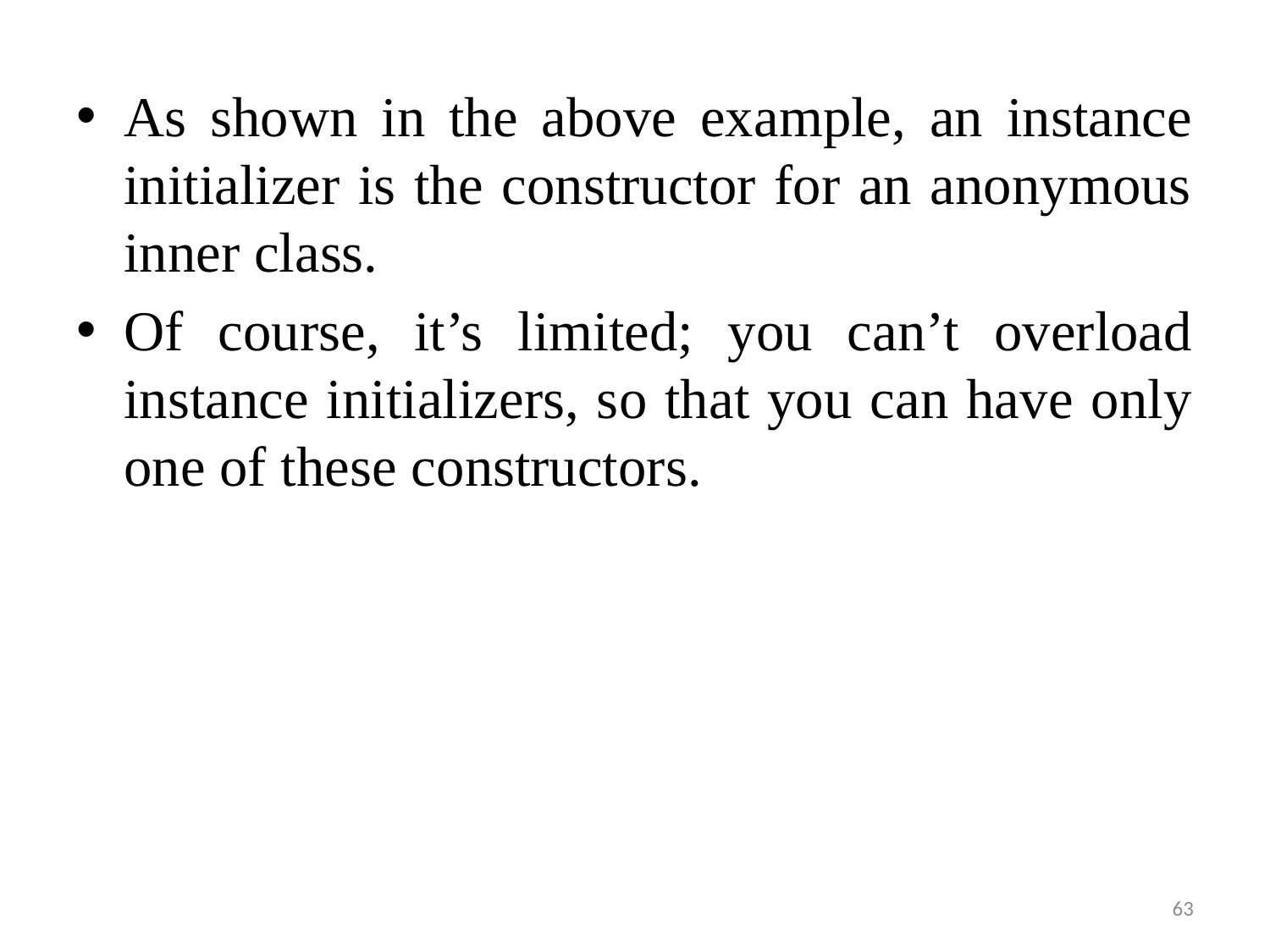

As shown in the above example, an instance initializer is the constructor for an anonymous inner class.
Of course, it’s limited; you can’t overload instance initializers, so that you can have only one of these constructors.
63